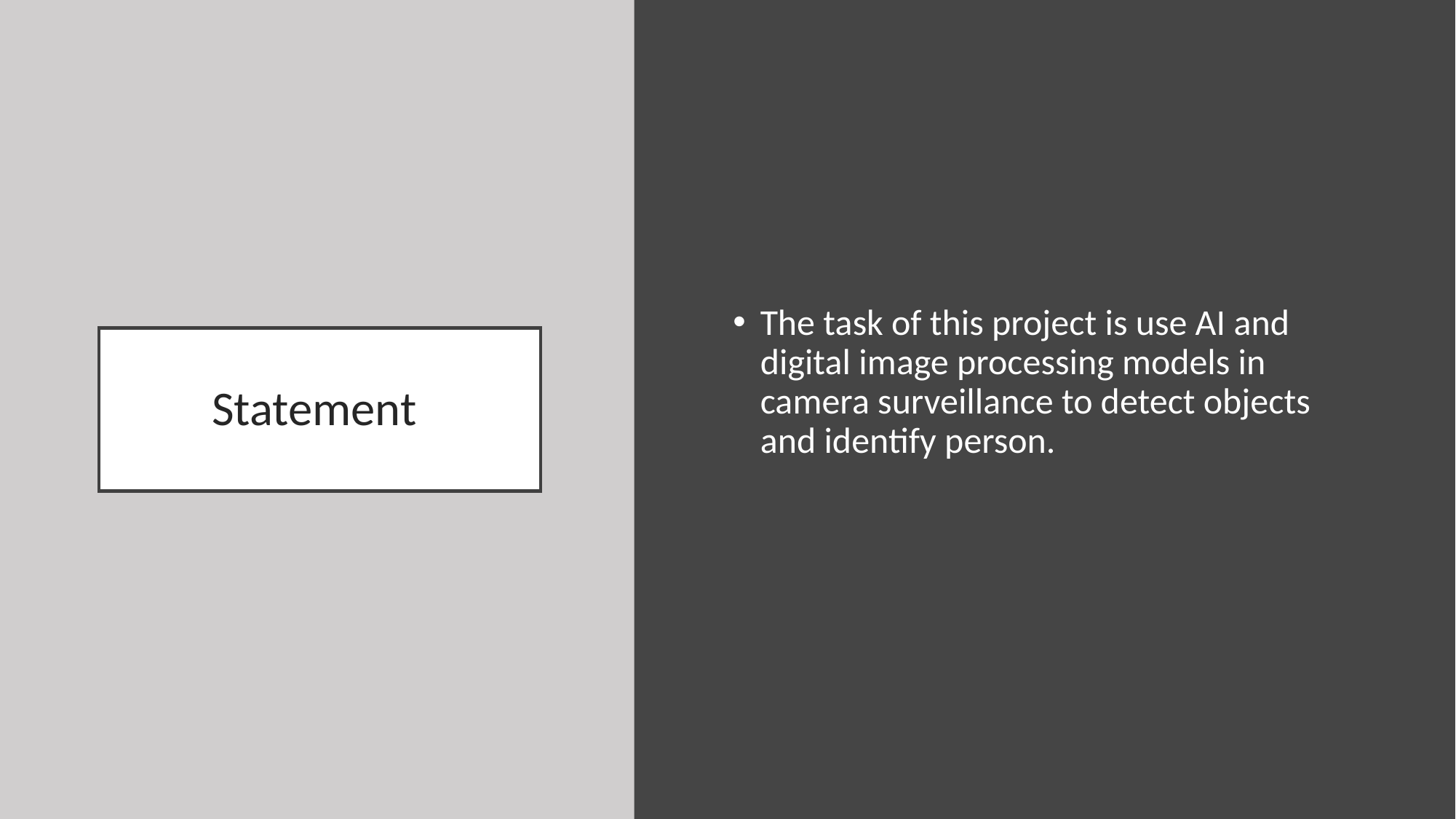

The task of this project is use AI and digital image processing models in camera surveillance to detect objects and identify person.

# Statement